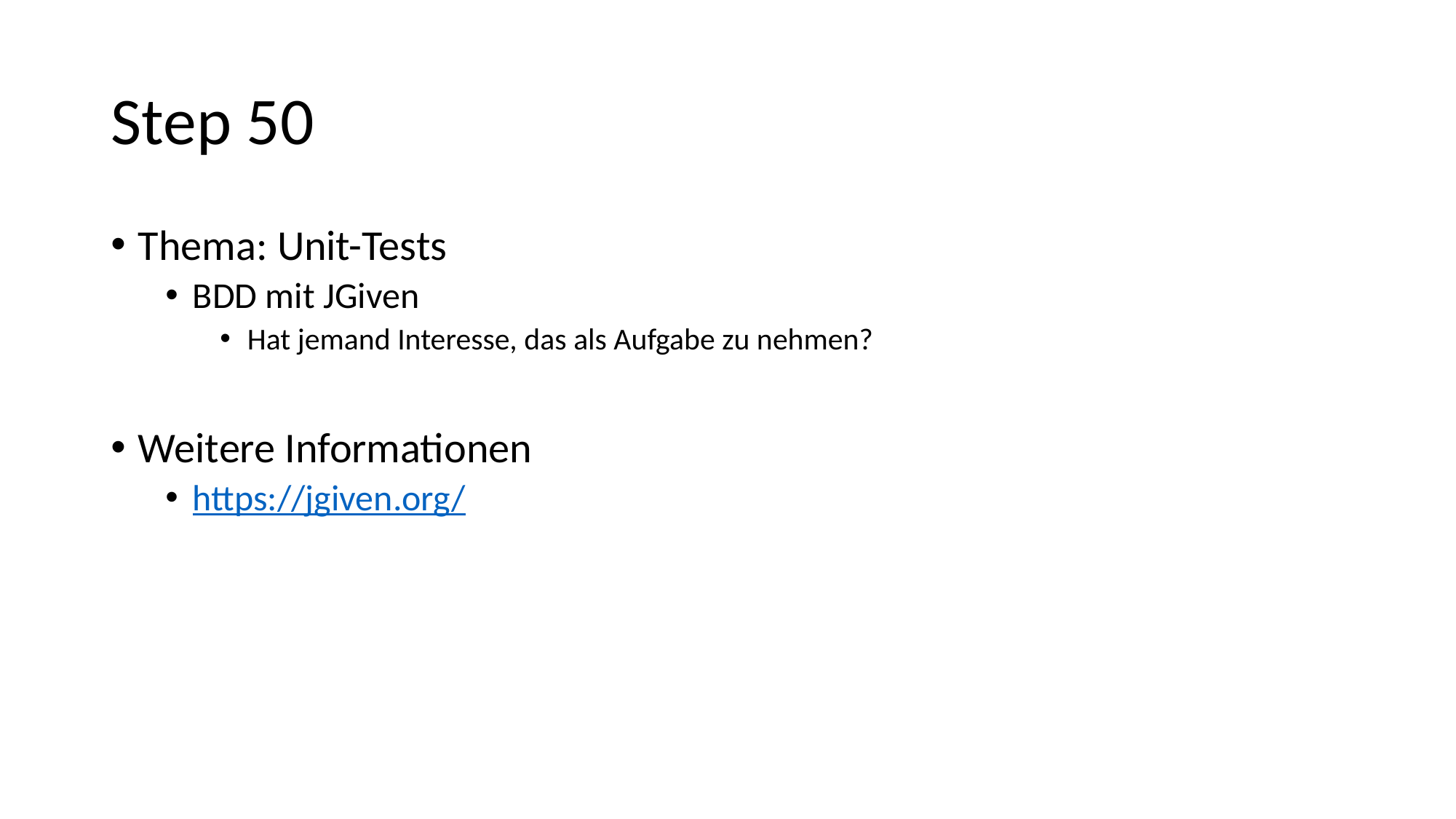

# Step 50
Thema: Unit-Tests
BDD mit JGiven
Hat jemand Interesse, das als Aufgabe zu nehmen?

Weitere Informationen
https://jgiven.org/